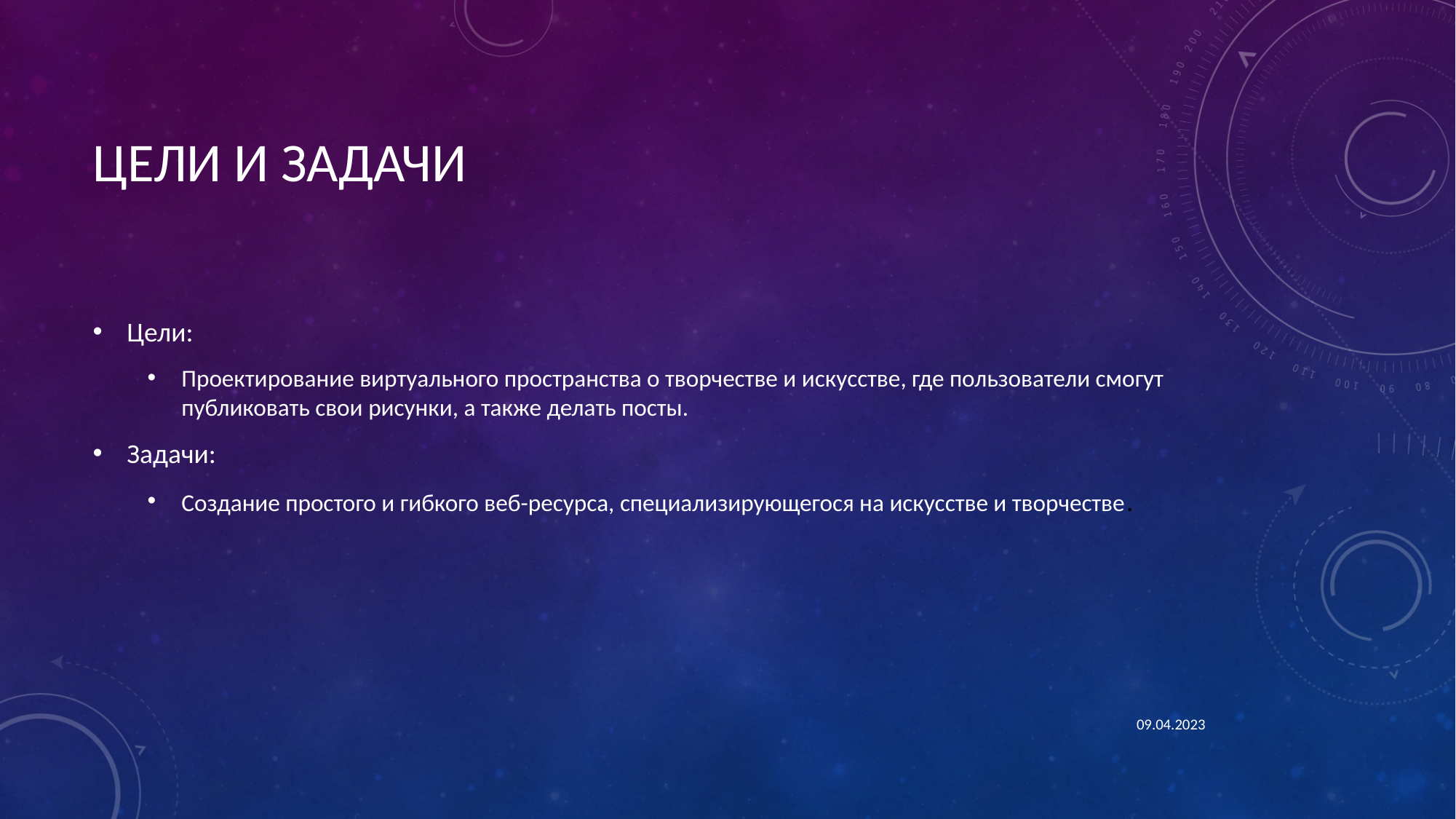

# Цели и задачи
Цели:
Проектирование виртуального пространства о творчестве и искусстве, где пользователи смогут публиковать свои рисунки, а также делать посты.
Задачи:
Создание простого и гибкого веб-ресурса, специализирующегося на искусстве и творчестве.

09.04.2023